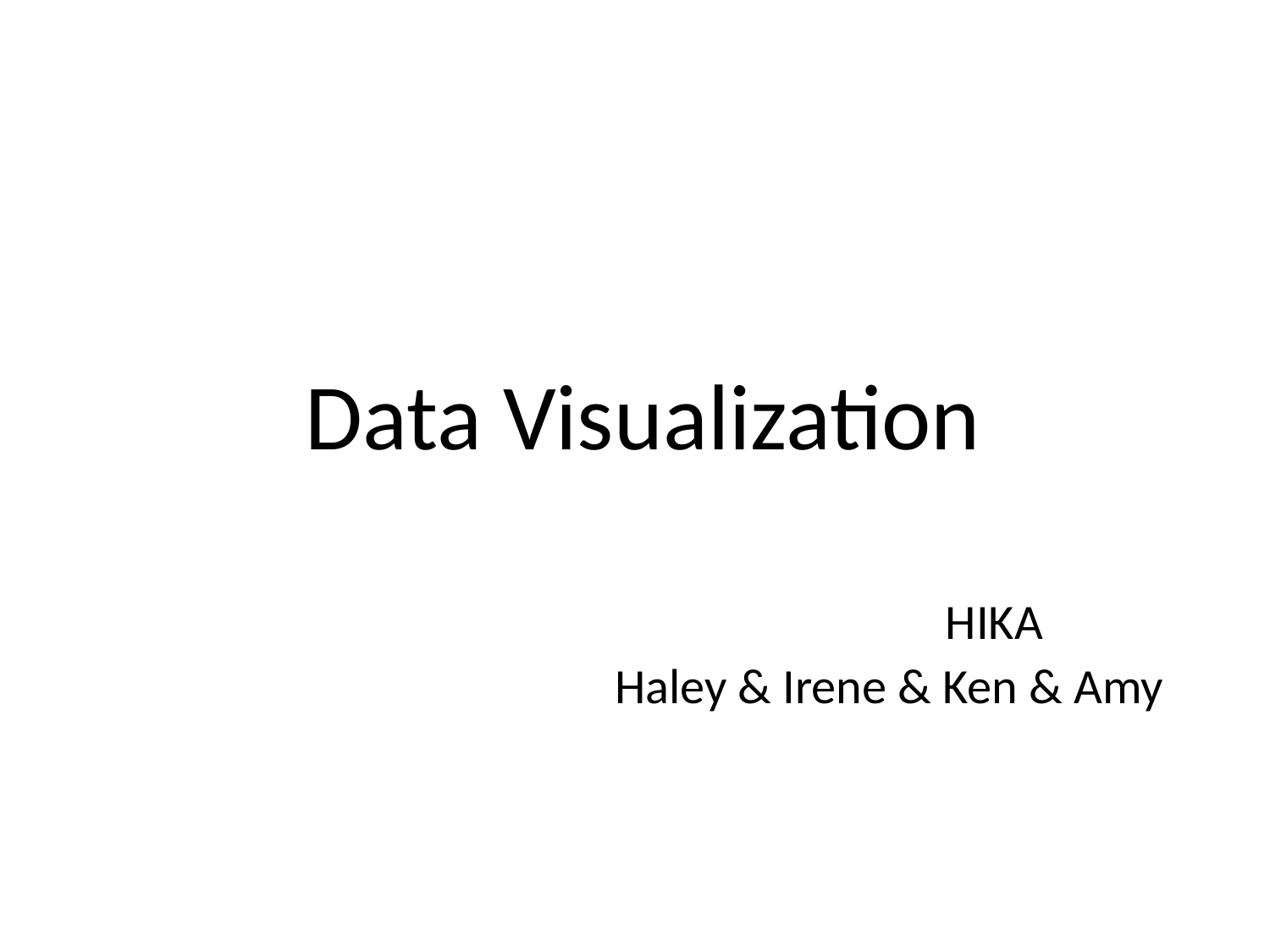

# Data Visualization HIKA Haley & Irene & Ken & Amy